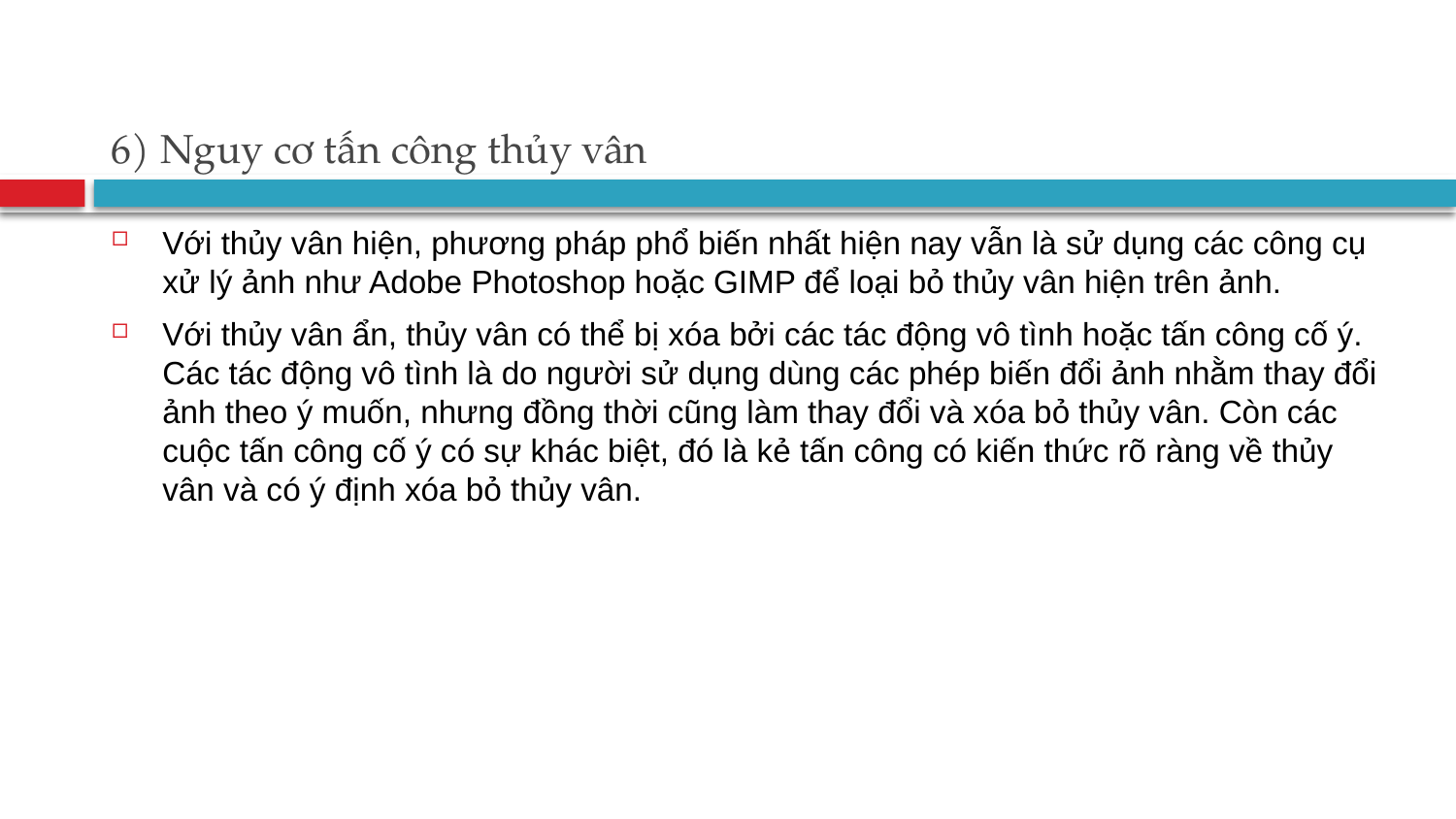

# 6) Nguy cơ tấn công thủy vân
Với thủy vân hiện, phương pháp phổ biến nhất hiện nay vẫn là sử dụng các công cụ xử lý ảnh như Adobe Photoshop hoặc GIMP để loại bỏ thủy vân hiện trên ảnh.
Với thủy vân ẩn, thủy vân có thể bị xóa bởi các tác động vô tình hoặc tấn công cố ý. Các tác động vô tình là do người sử dụng dùng các phép biến đổi ảnh nhằm thay đổi ảnh theo ý muốn, nhưng đồng thời cũng làm thay đổi và xóa bỏ thủy vân. Còn các cuộc tấn công cố ý có sự khác biệt, đó là kẻ tấn công có kiến thức rõ ràng về thủy vân và có ý định xóa bỏ thủy vân.